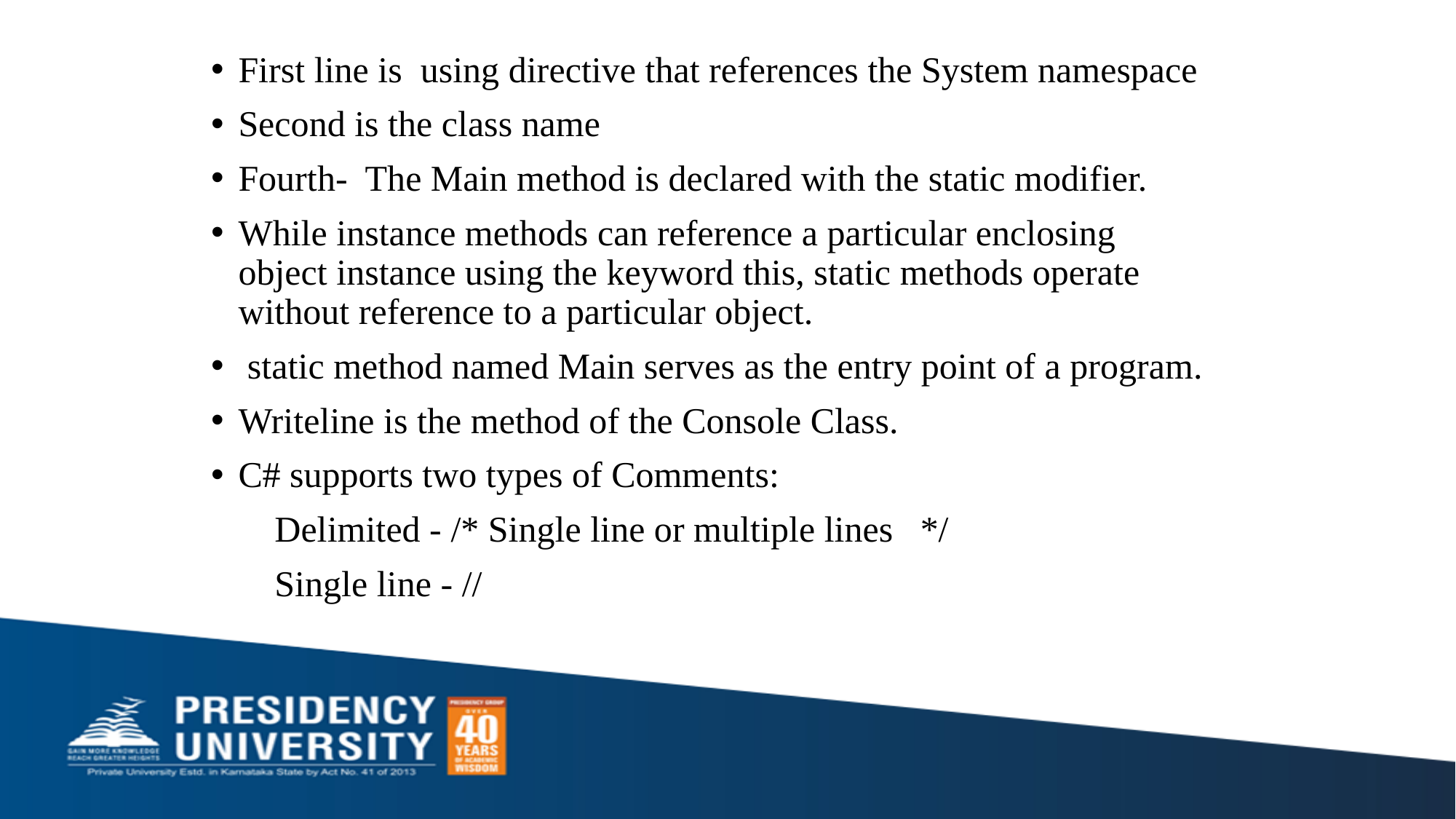

First line is  using directive that references the System namespace
Second is the class name
Fourth-  The Main method is declared with the static modifier.
While instance methods can reference a particular enclosing object instance using the keyword this, static methods operate without reference to a particular object.
 static method named Main serves as the entry point of a program.
Writeline is the method of the Console Class.
C# supports two types of Comments:
       Delimited - /* Single line or multiple lines   */
       Single line - //